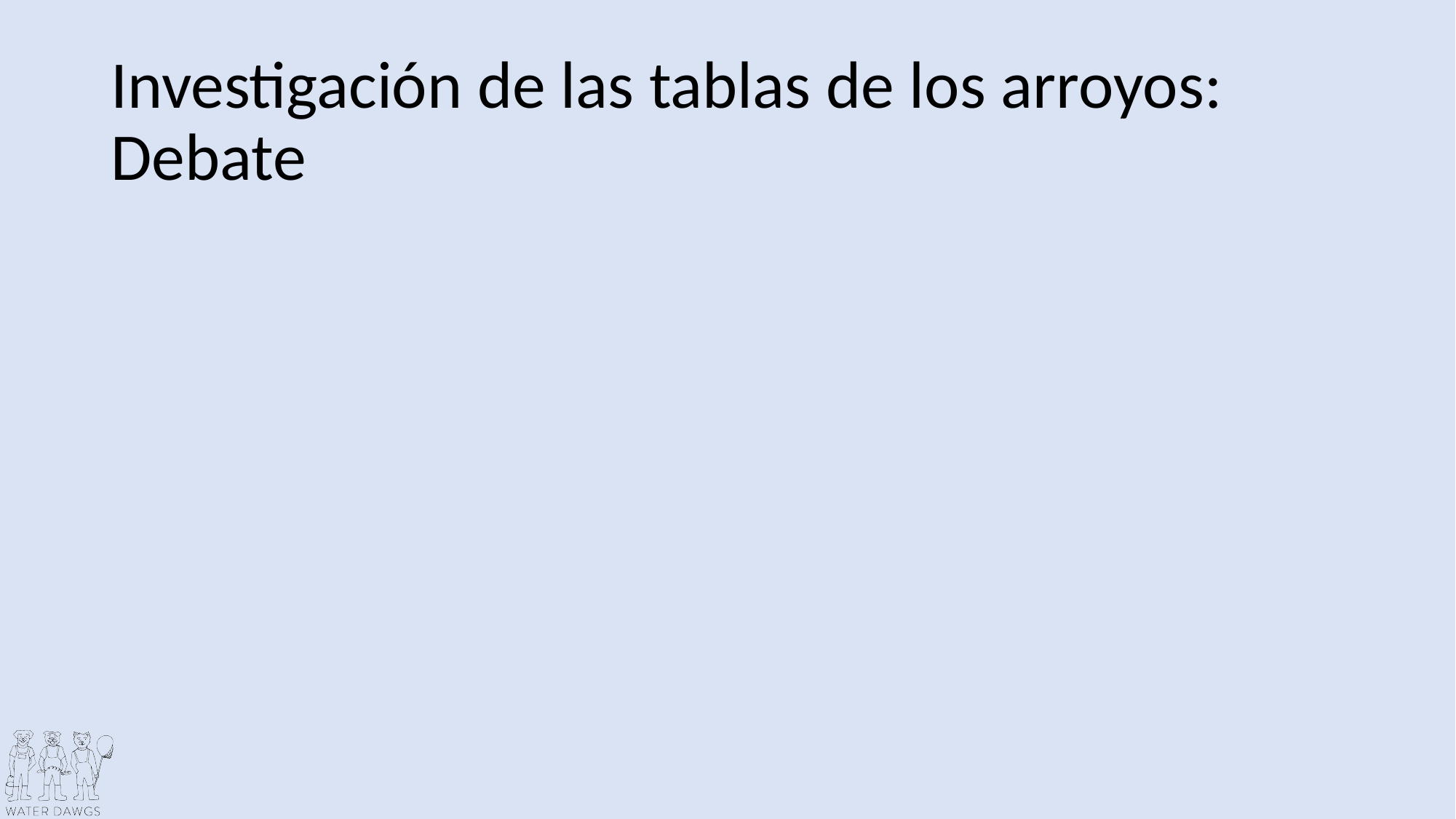

# Investigación de las tablas de los arroyos: Debate